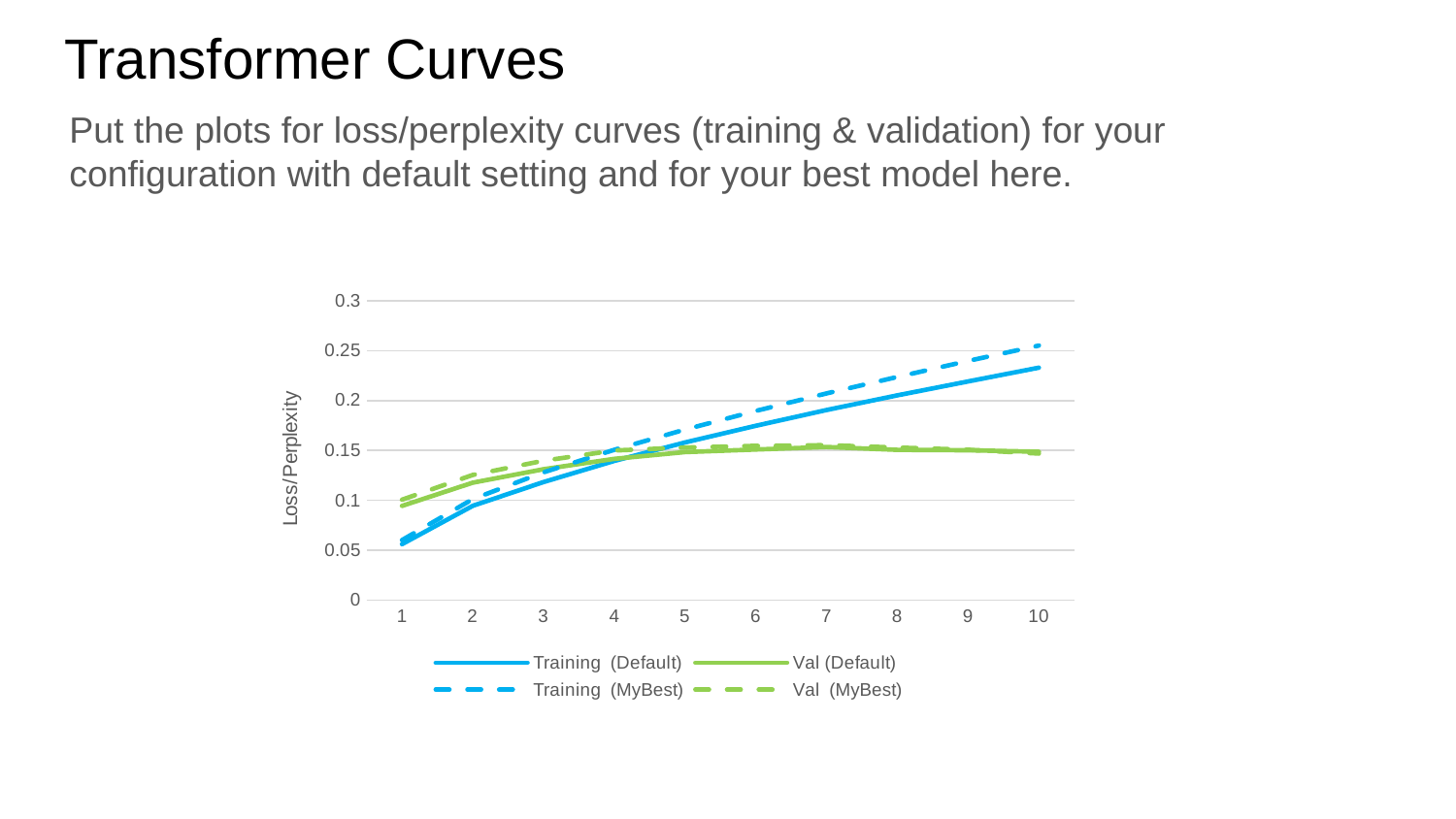

Transformer Curves
Put the plots for loss/perplexity curves (training & validation) for your configuration with default setting and for your best model here.

### Chart

| Category | Training  (Default) | Val (Default) | Training  (MyBest) | Val  (MyBest) |
|---|---|---|---|---|
| 1 | 0.05620569028412957 | 0.09448747805939588 | 0.06023790169531191 | 0.10072023210920632 |
| 2 | 0.09453256728665477 | 0.1177968837508296 | 0.1012759790744519 | 0.1255339374962428 |
| 3 | 0.11844532268565293 | 0.13127250227915577 | 0.12816088439740683 | 0.1397365499864304 |
| 4 | 0.13956157222566465 | 0.14168137128955344 | 0.15070688186635806 | 0.1500333849056318 |
| 5 | 0.15805900664655476 | 0.14842683356884098 | 0.1709771887767293 | 0.15297946886781896 |
| 6 | 0.17473456512649993 | 0.15099735444045342 | 0.18961305813512713 | 0.1546771151099287 |
| 7 | 0.19050060534481986 | 0.1535033837072798 | 0.2071406226341722 | 0.15538367069128786 |
| 8 | 0.2051953202328656 | 0.15064882771840388 | 0.22360077824700272 | 0.15297252935711358 |
| 9 | 0.21917395305817397 | 0.15024985583308387 | 0.23966737942912542 | 0.15074905790357887 |
| 10 | 0.232942239989923 | 0.14875033233407556 | 0.255033657360894 | 0.14695176916743827 |